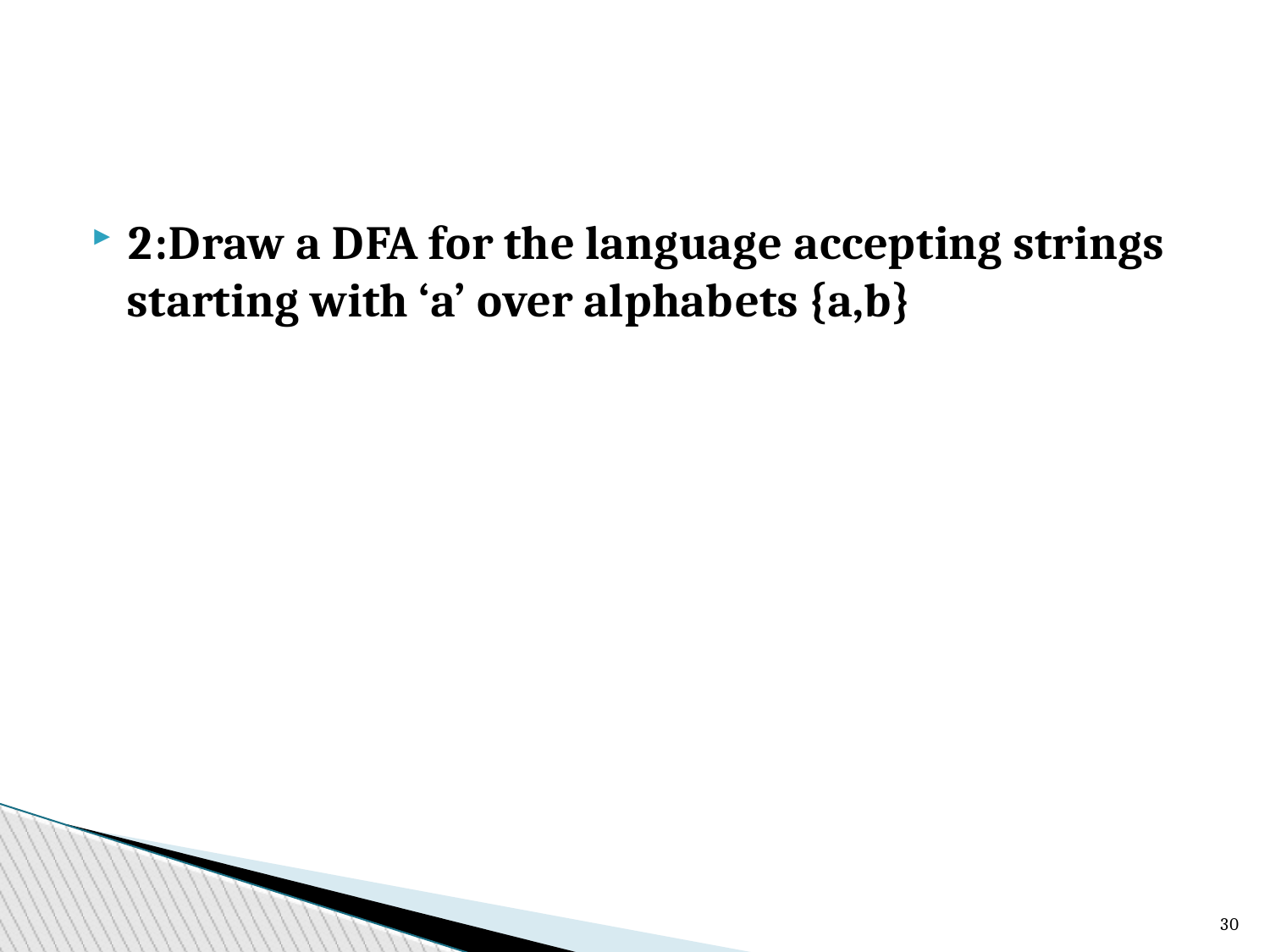

2:Draw a DFA for the language accepting strings starting with ‘a’ over alphabets {a,b}

30